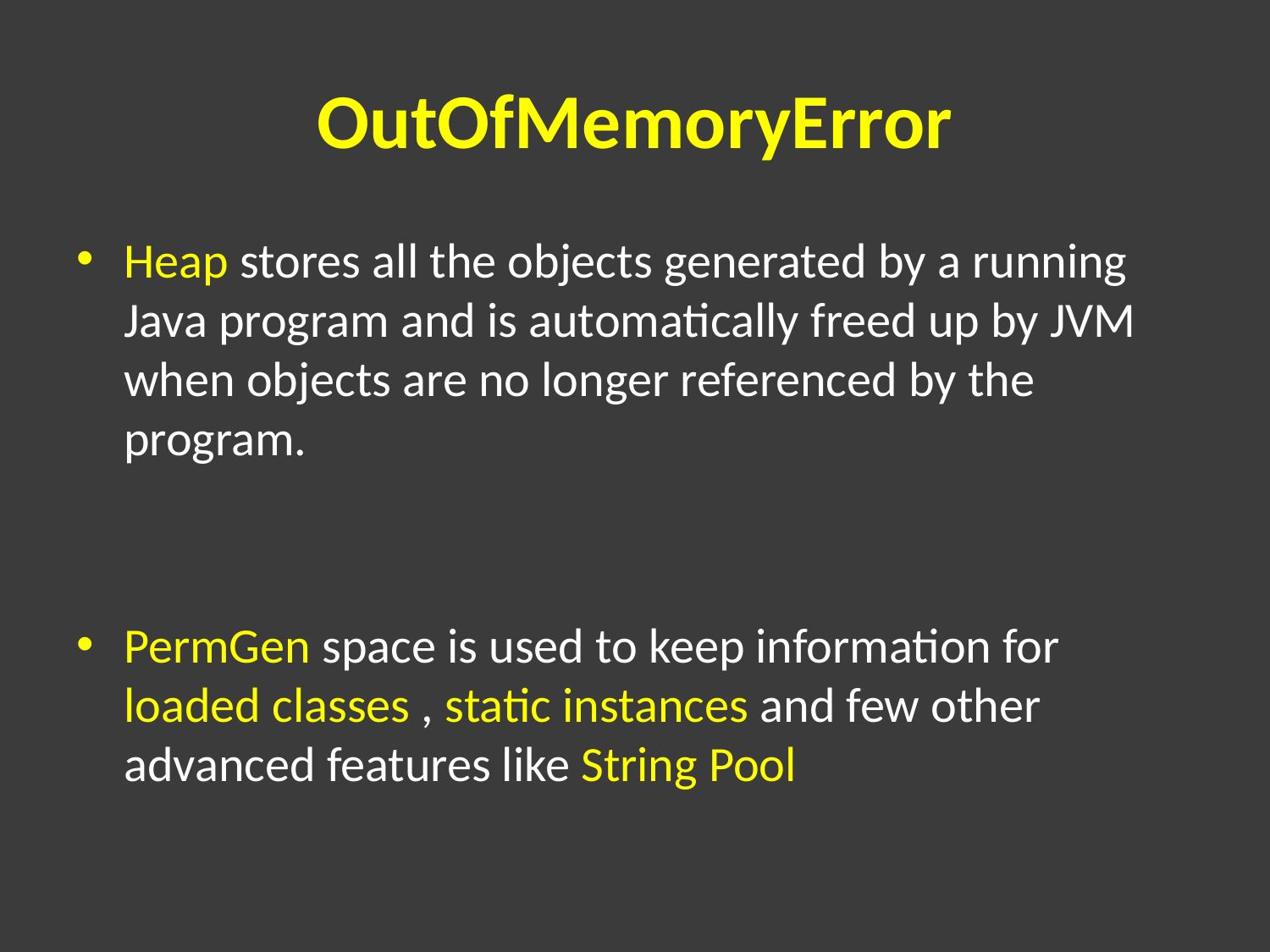

# OutOfMemoryError
Heap stores all the objects generated by a running Java program and is automatically freed up by JVM when objects are no longer referenced by the program.

PermGen space is used to keep information for loaded classes , static instances and few other advanced features like String Pool